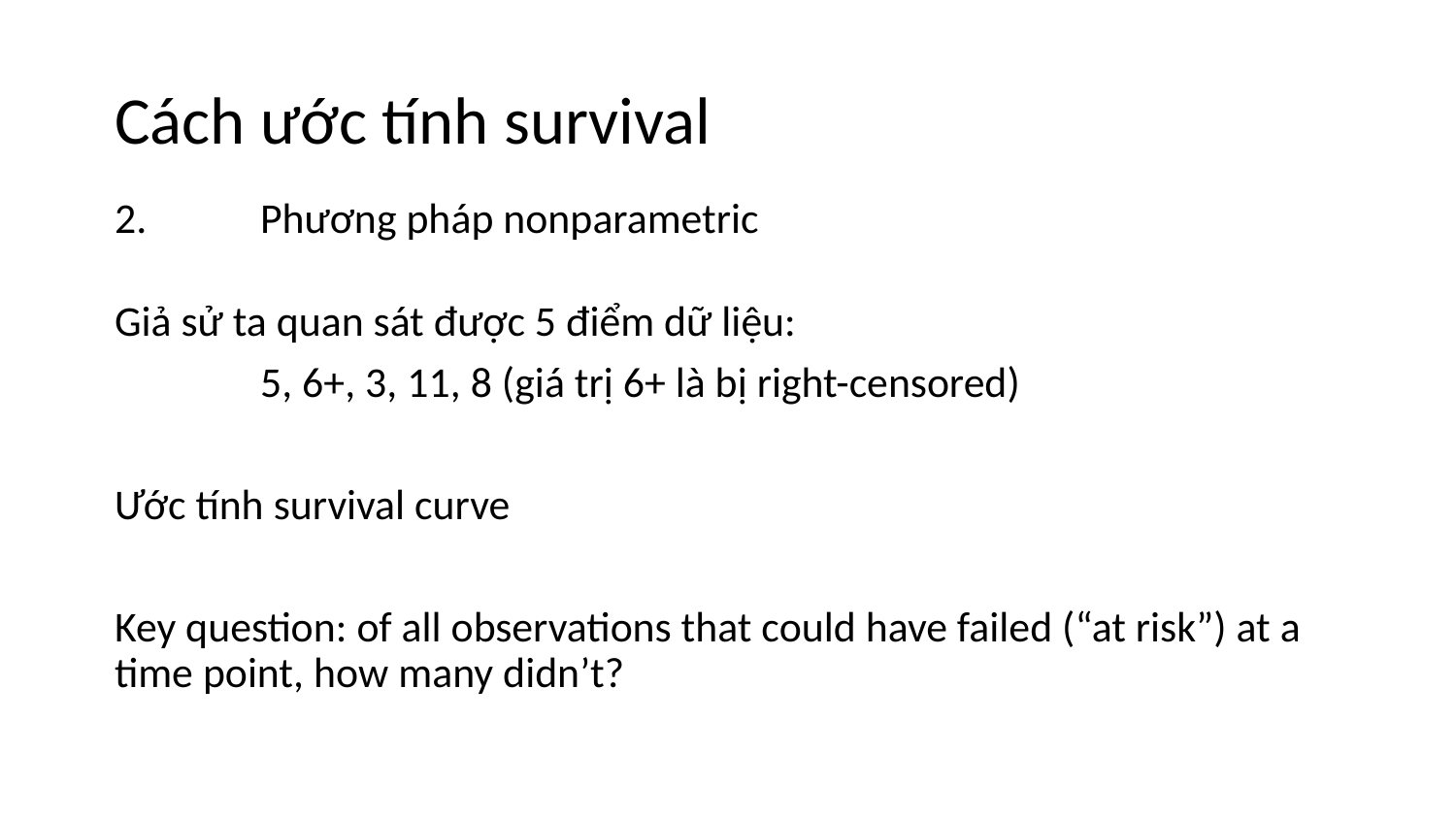

# Cách ước tính survival
2.	Phương pháp nonparametric

Giả sử ta quan sát được 5 điểm dữ liệu:
	5, 6+, 3, 11, 8 (giá trị 6+ là bị right-censored)

Ước tính survival curve

Key question: of all observations that could have failed (“at risk”) at a time point, how many didn’t?